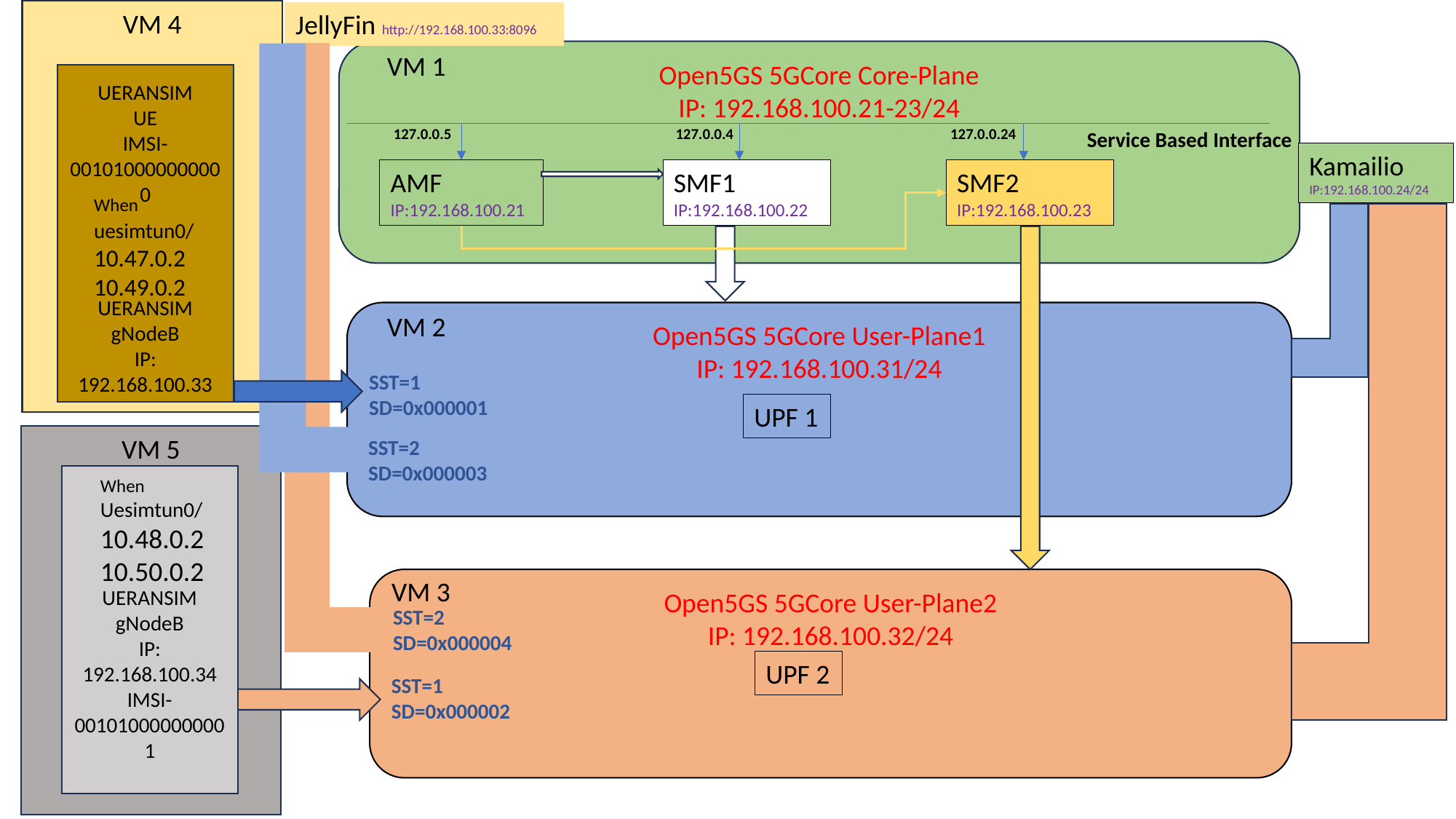

VM 4
JellyFin http://192.168.100.33:8096
Open5GS 5GCore Core-Plane
IP: 192.168.100.21-23/24

VM 1

UERANSIM
gNodeB
IP: 192.168.100.33
UERANSIM
UE
IMSI-001010000000000

127.0.0.5
127.0.0.4
127.0.0.24
Service Based Interface
Kamailio
IP:192.168.100.24/24
AMF
IP:192.168.100.21
SMF1
IP:192.168.100.22
SMF2
IP:192.168.100.23

When
uesimtun0/
10.47.0.2
10.49.0.2

Open5GS 5GCore User-Plane1
IP: 192.168.100.31/24
VM 2
SST=1
SD=0x000001

UPF 1
VM 5
SST=2
SD=0x000003
UERANSIM
gNodeB
IP: 192.168.100.34
IMSI-001010000000001

When
Uesimtun0/
10.48.0.2
10.50.0.2
Open5GS 5GCore User-Plane2
IP: 192.168.100.32/24
VM 3
SST=2
SD=0x000004
UPF 2
SST=1
SD=0x000002